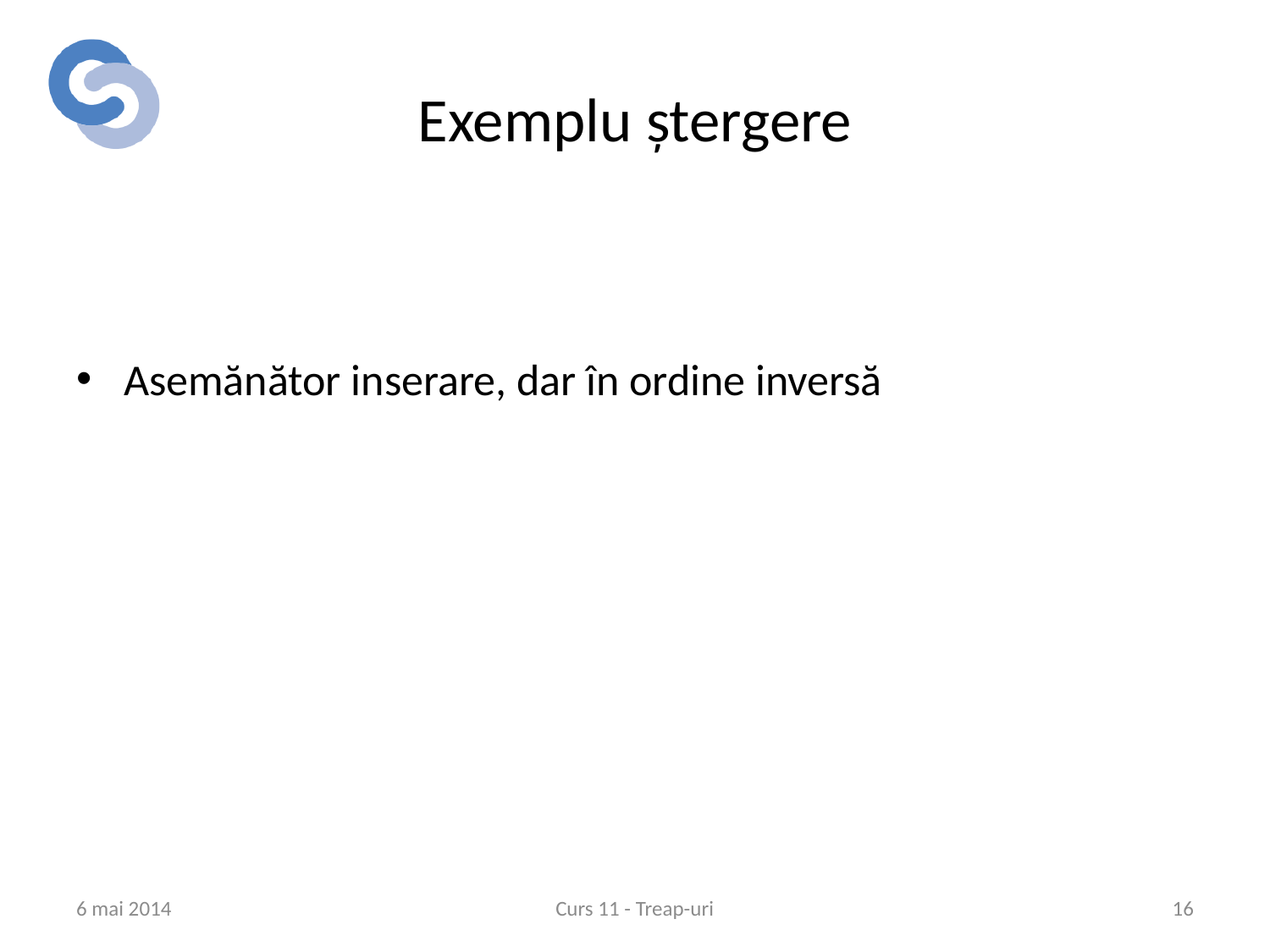

# Exemplu ștergere

Asemănător inserare, dar în ordine inversă
6 mai 2014
Curs 11 - Treap-uri
16